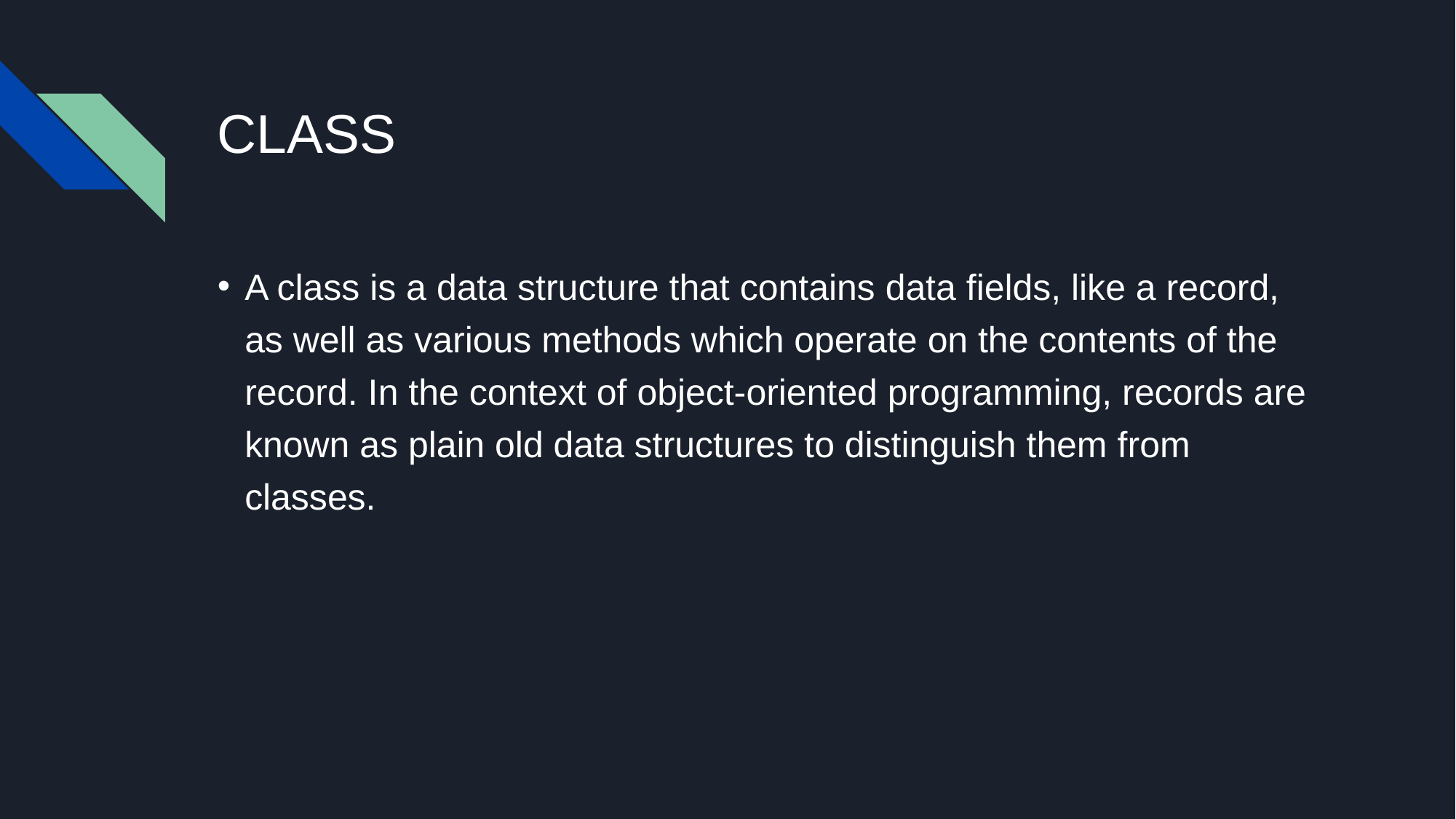

# CLASS
A class is a data structure that contains data fields, like a record, as well as various methods which operate on the contents of the record. In the context of object-oriented programming, records are known as plain old data structures to distinguish them from classes.